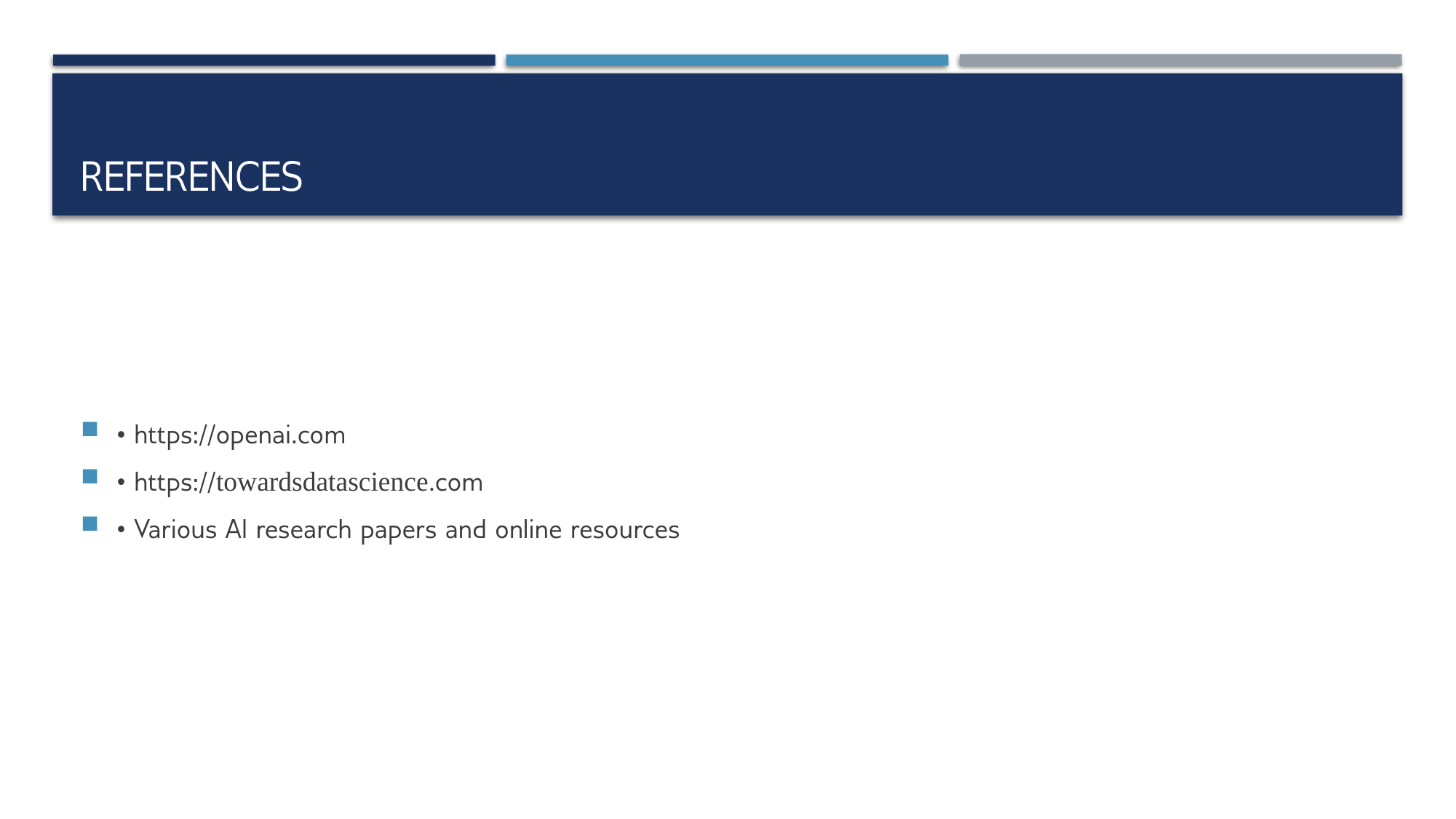

# References
• https://openai.com
• https://towardsdatascience.com
• Various AI research papers and online resources